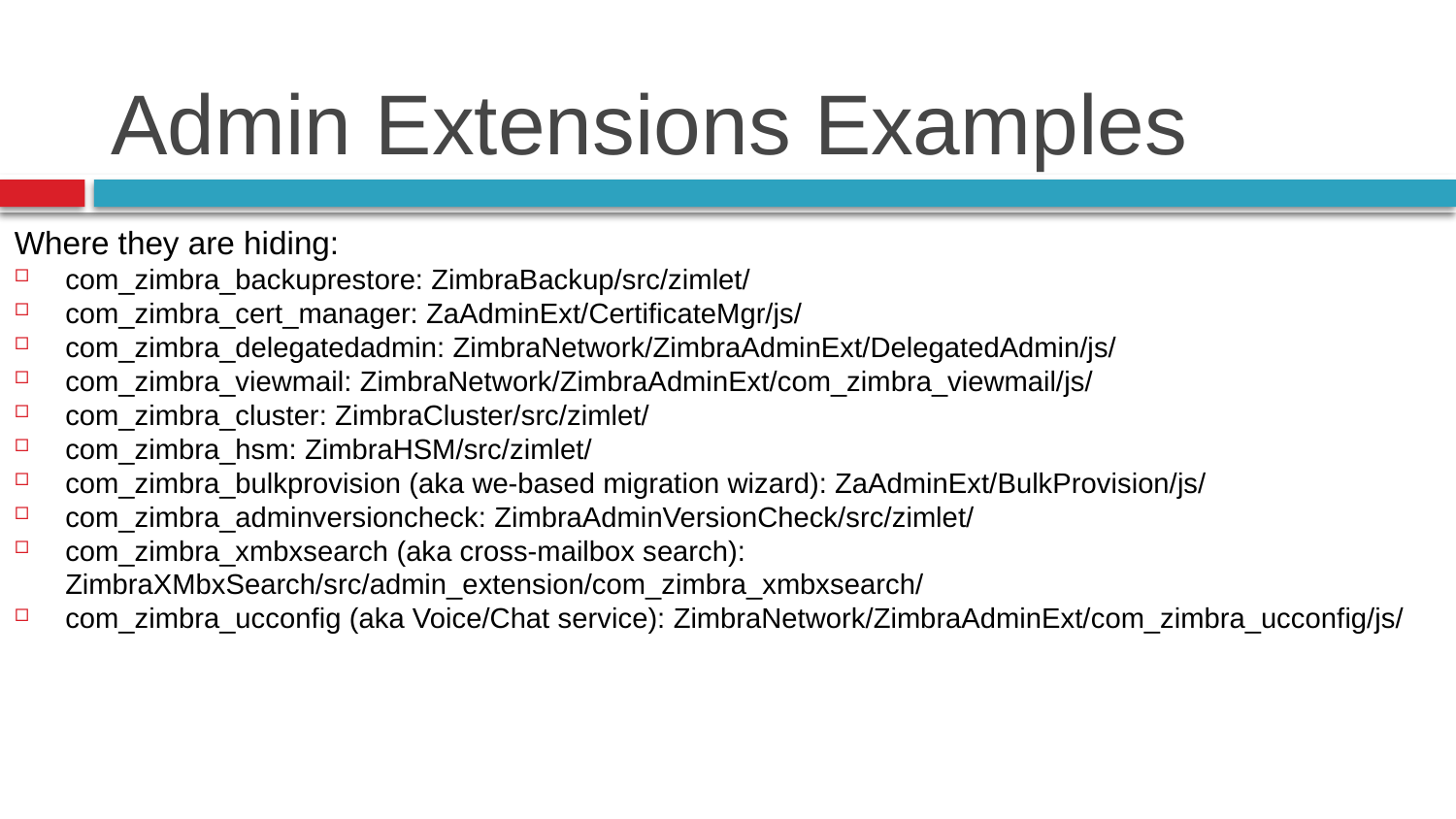

# Admin Extensions Examples
Where they are hiding:
com_zimbra_backuprestore: ZimbraBackup/src/zimlet/
com_zimbra_cert_manager: ZaAdminExt/CertificateMgr/js/
com_zimbra_delegatedadmin: ZimbraNetwork/ZimbraAdminExt/DelegatedAdmin/js/
com_zimbra_viewmail: ZimbraNetwork/ZimbraAdminExt/com_zimbra_viewmail/js/
com_zimbra_cluster: ZimbraCluster/src/zimlet/
com_zimbra_hsm: ZimbraHSM/src/zimlet/
com_zimbra_bulkprovision (aka we-based migration wizard): ZaAdminExt/BulkProvision/js/
com_zimbra_adminversioncheck: ZimbraAdminVersionCheck/src/zimlet/
com_zimbra_xmbxsearch (aka cross-mailbox search): ZimbraXMbxSearch/src/admin_extension/com_zimbra_xmbxsearch/
com_zimbra_ucconfig (aka Voice/Chat service): ZimbraNetwork/ZimbraAdminExt/com_zimbra_ucconfig/js/